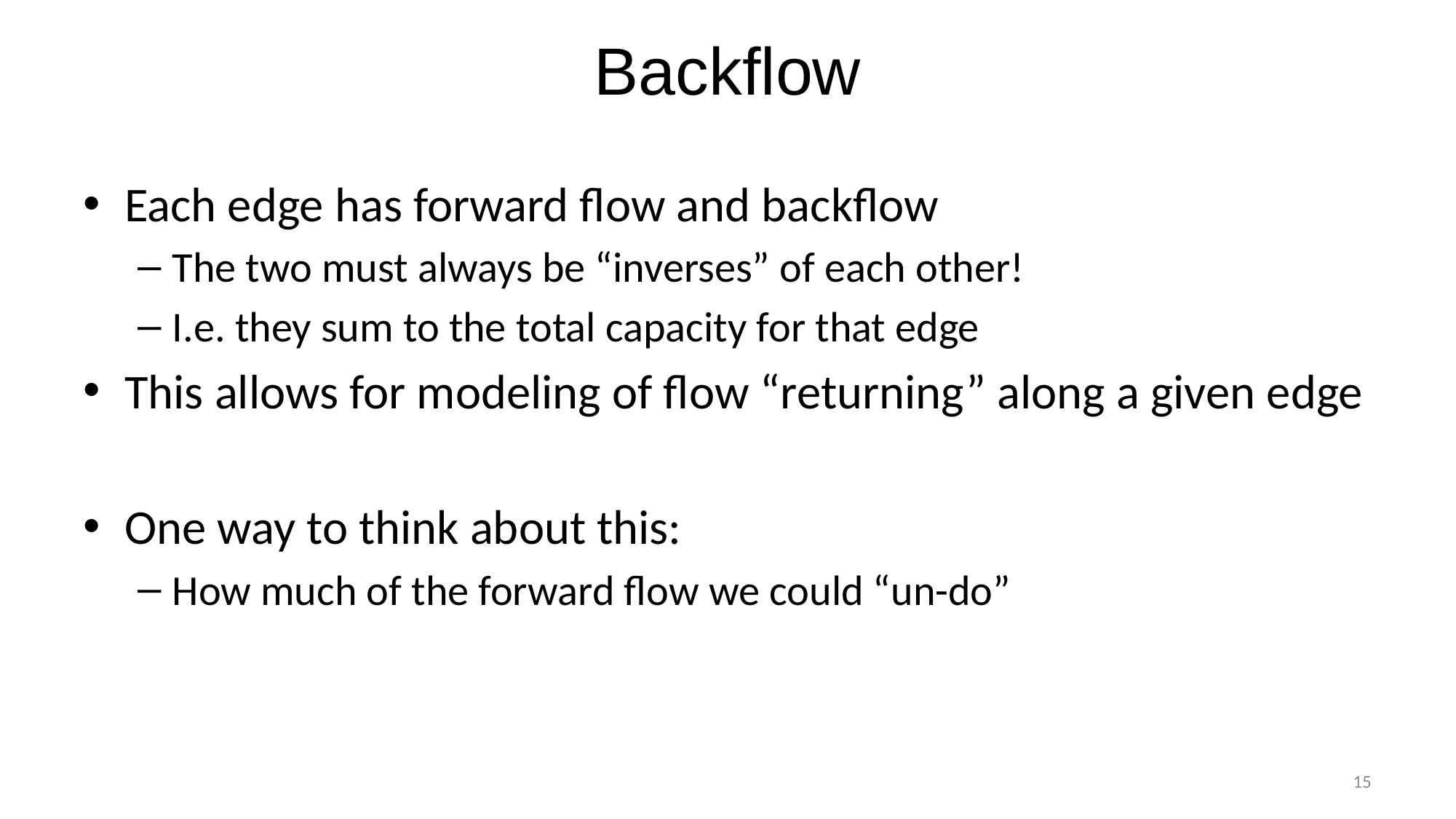

# Backflow
Each edge has forward flow and backflow
The two must always be “inverses” of each other!
I.e. they sum to the total capacity for that edge
This allows for modeling of flow “returning” along a given edge

One way to think about this:
How much of the forward flow we could “un-do”

15